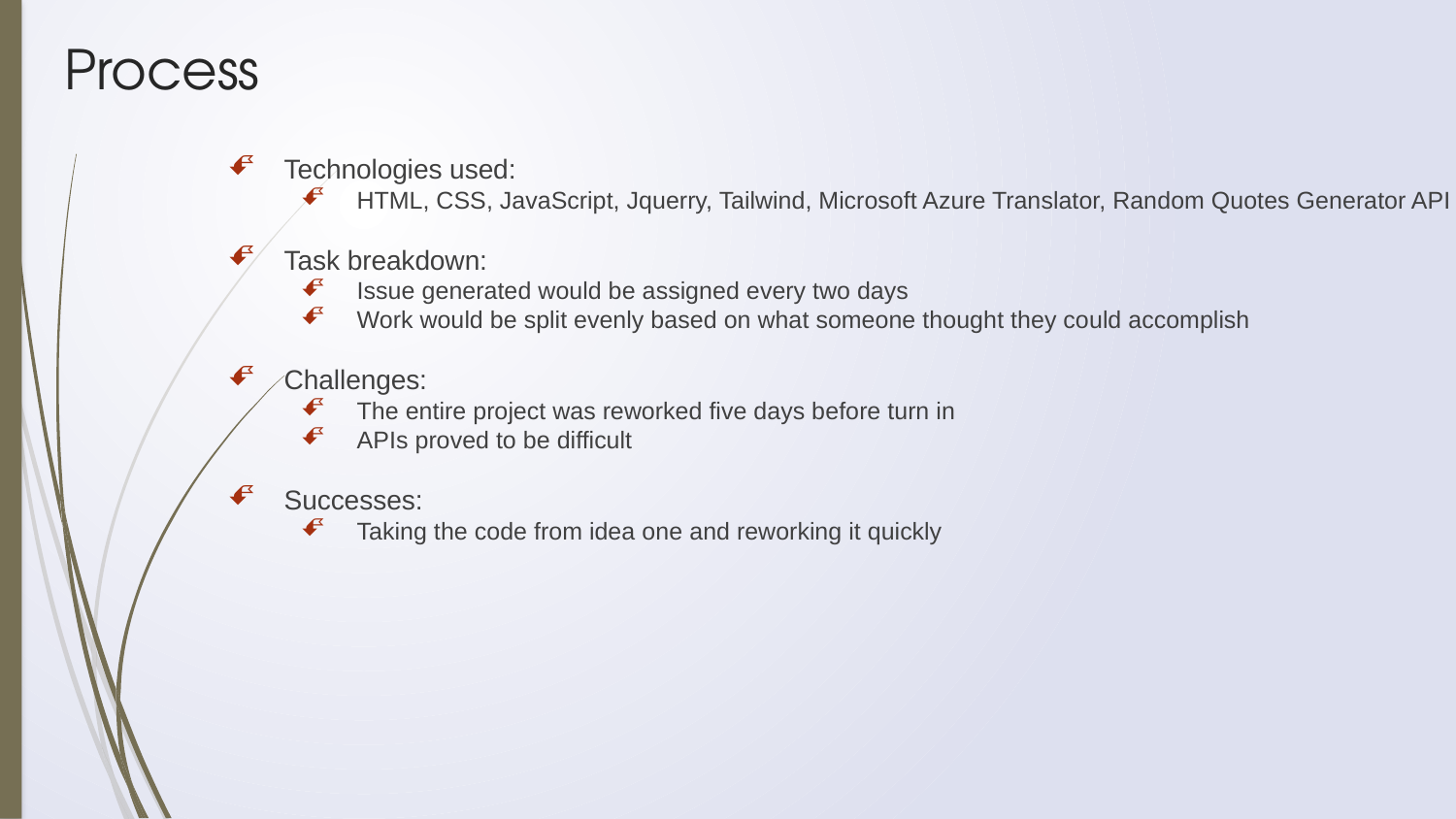

# Process
Technologies used:
HTML, CSS, JavaScript, Jquerry, Tailwind, Microsoft Azure Translator, Random Quotes Generator API

Task breakdown:
Issue generated would be assigned every two days
Work would be split evenly based on what someone thought they could accomplish

Challenges:
The entire project was reworked five days before turn in
APIs proved to be difficult

Successes:
Taking the code from idea one and reworking it quickly